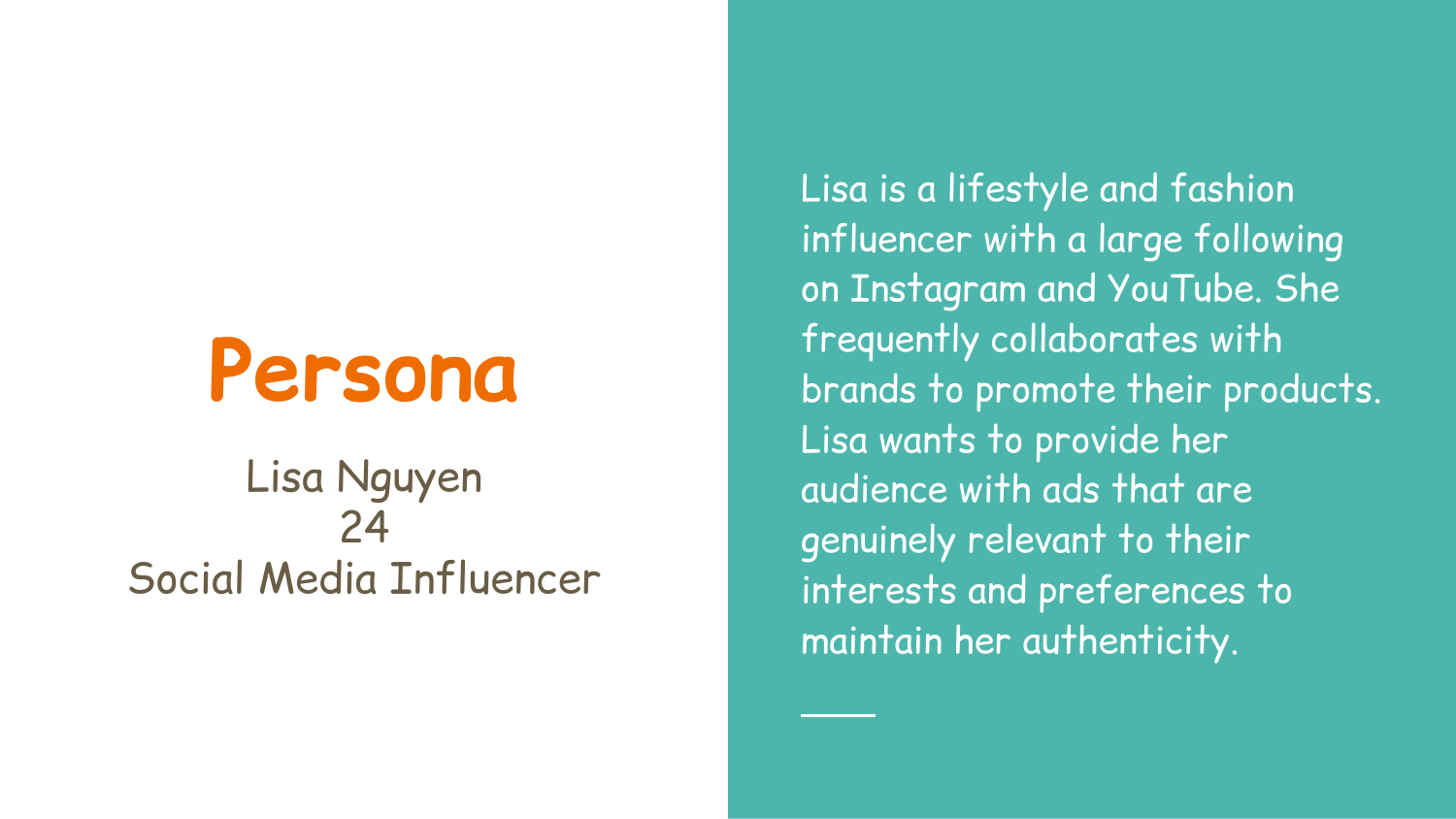

Lisa is a lifestyle and fashion influencer with a large following on Instagram and YouTube. She frequently collaborates with brands to promote their products. Lisa wants to provide her audience with ads that are genuinely relevant to their interests and preferences to maintain her authenticity.
# Persona
Lisa Nguyen
24
Social Media Influencer